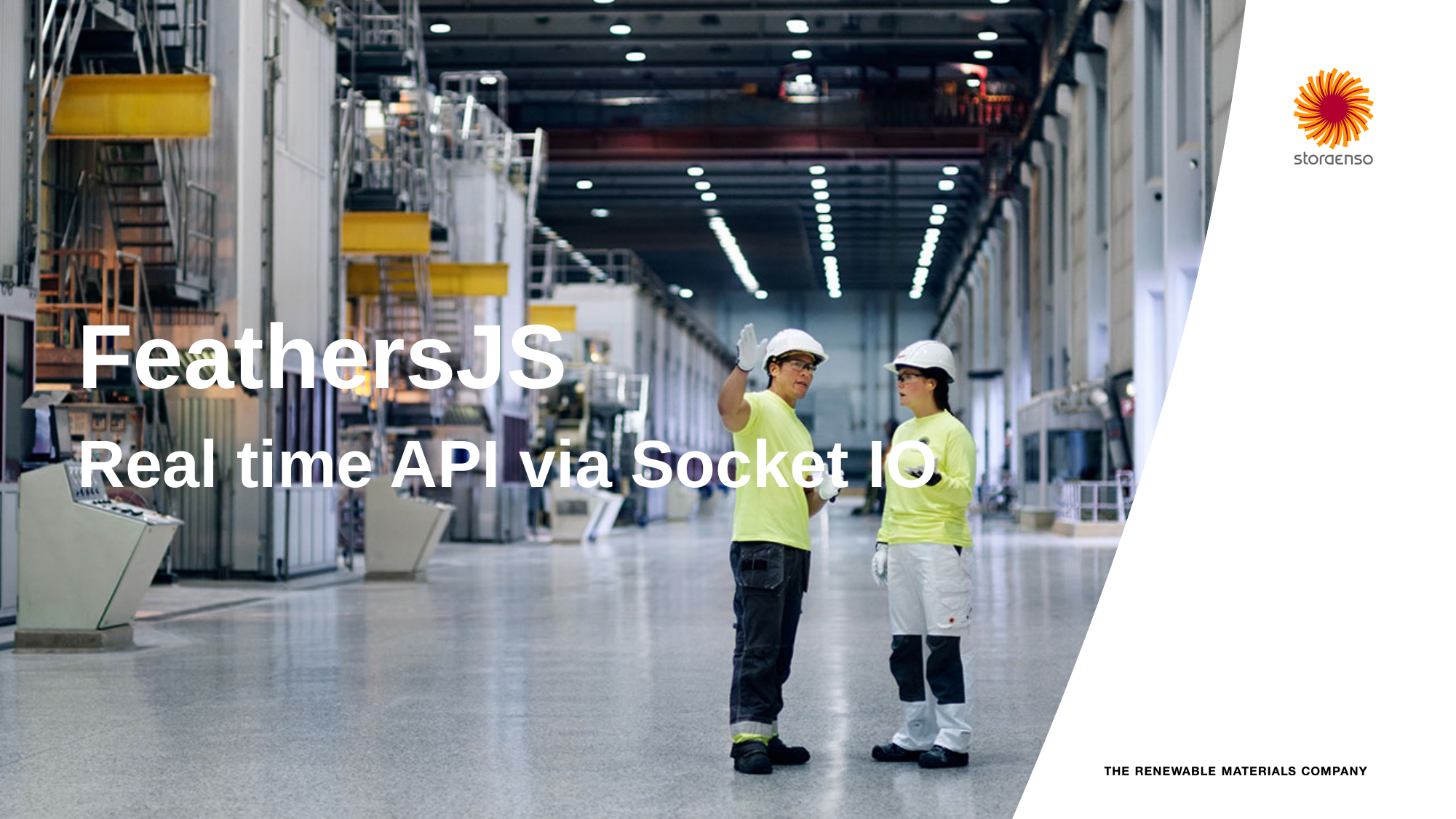

# FeathersJS
Real time API via Socket IO